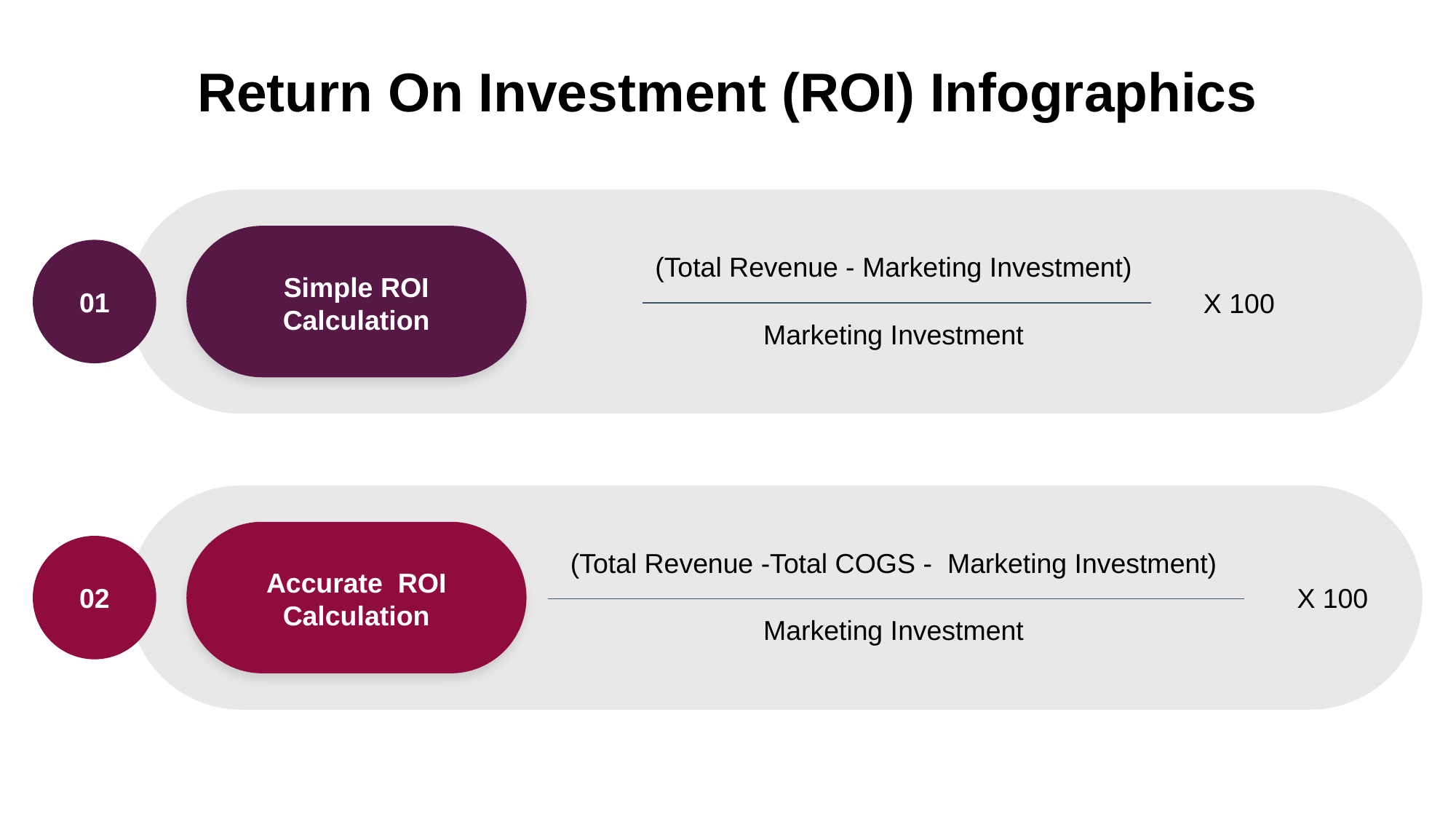

Return On Investment (ROI) Infographics

01
(Total Revenue - Marketing Investment)
Simple ROI Calculation
X 100
Marketing Investment

02
(Total Revenue -Total COGS -  Marketing Investment)
Accurate  ROI Calculation
X 100
Marketing Investment